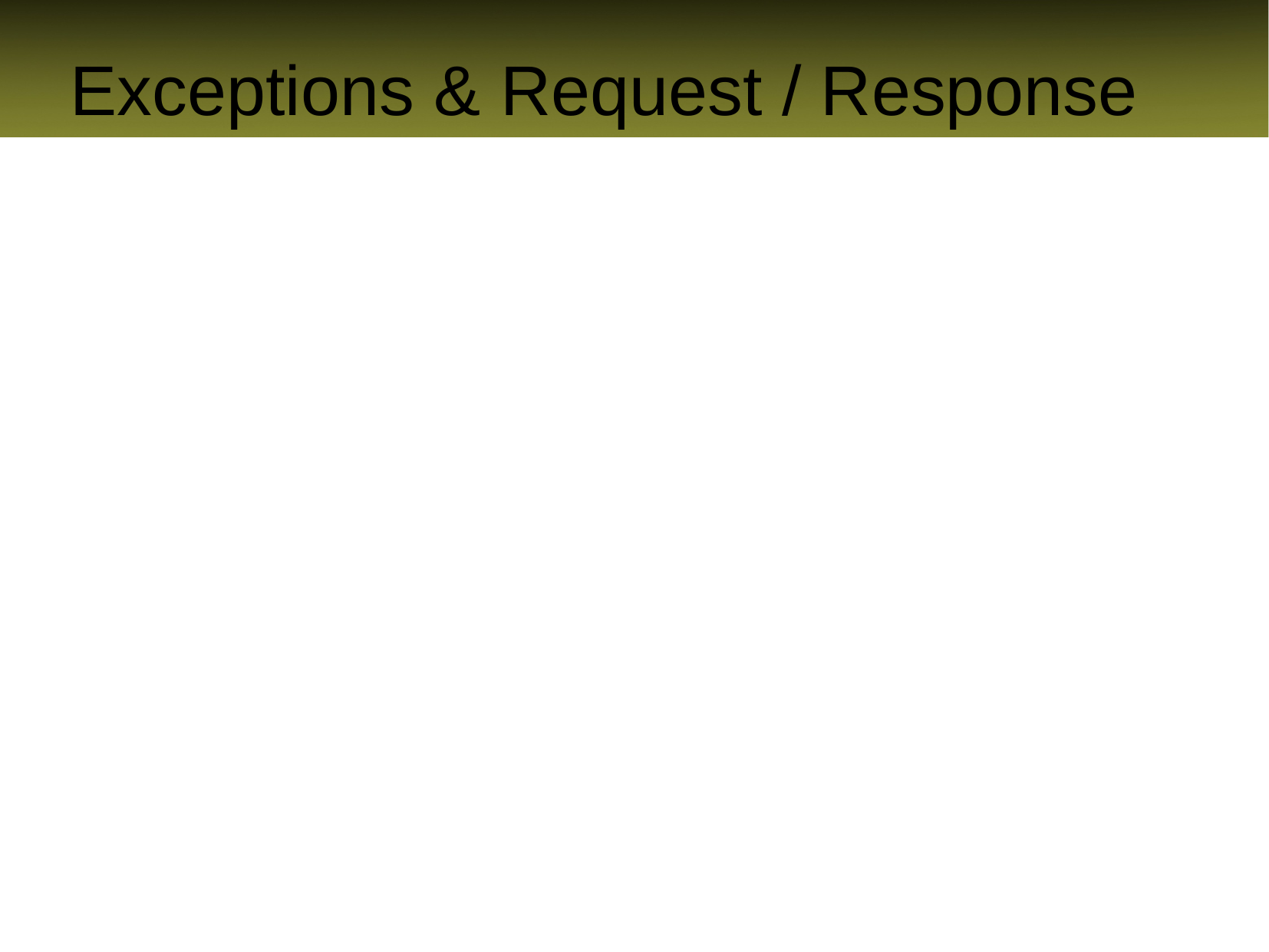

As opposed to RPC, an exception doesn’t return to the endpoint which sent the request

If there’s a problem with the system, users don’t need to call the helpdesk – administrators can see that there’s a problem from the error queue.

Consider responding to the user via email
# Exceptions & Request / Response